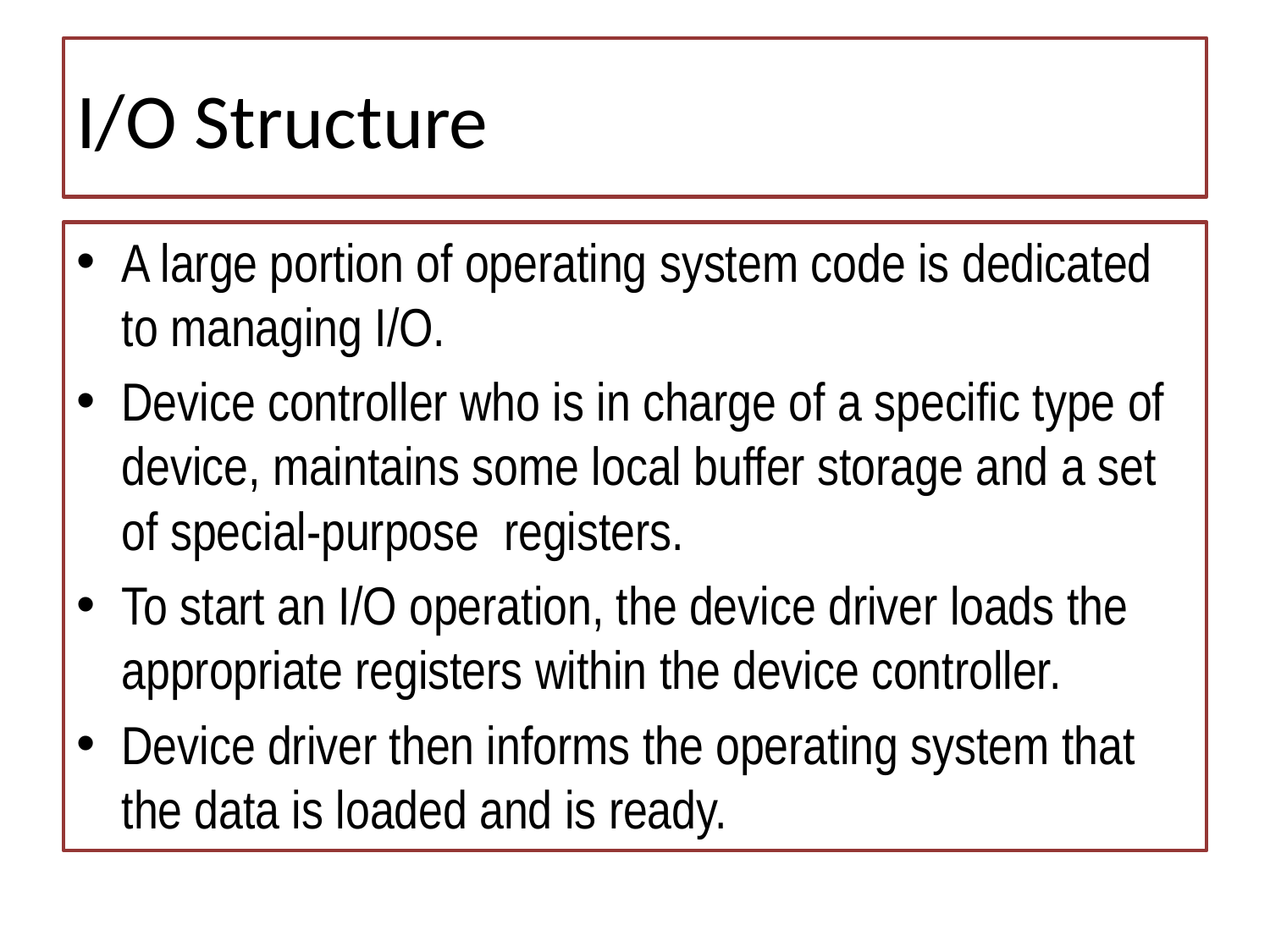

# I/O Structure
A large portion of operating system code is dedicated to managing I/O.
Device controller who is in charge of a specific type of device, maintains some local buffer storage and a set of special-purpose  registers.
To start an I/O operation, the device driver loads the appropriate registers within the device controller.
Device driver then informs the operating system that the data is loaded and is ready.